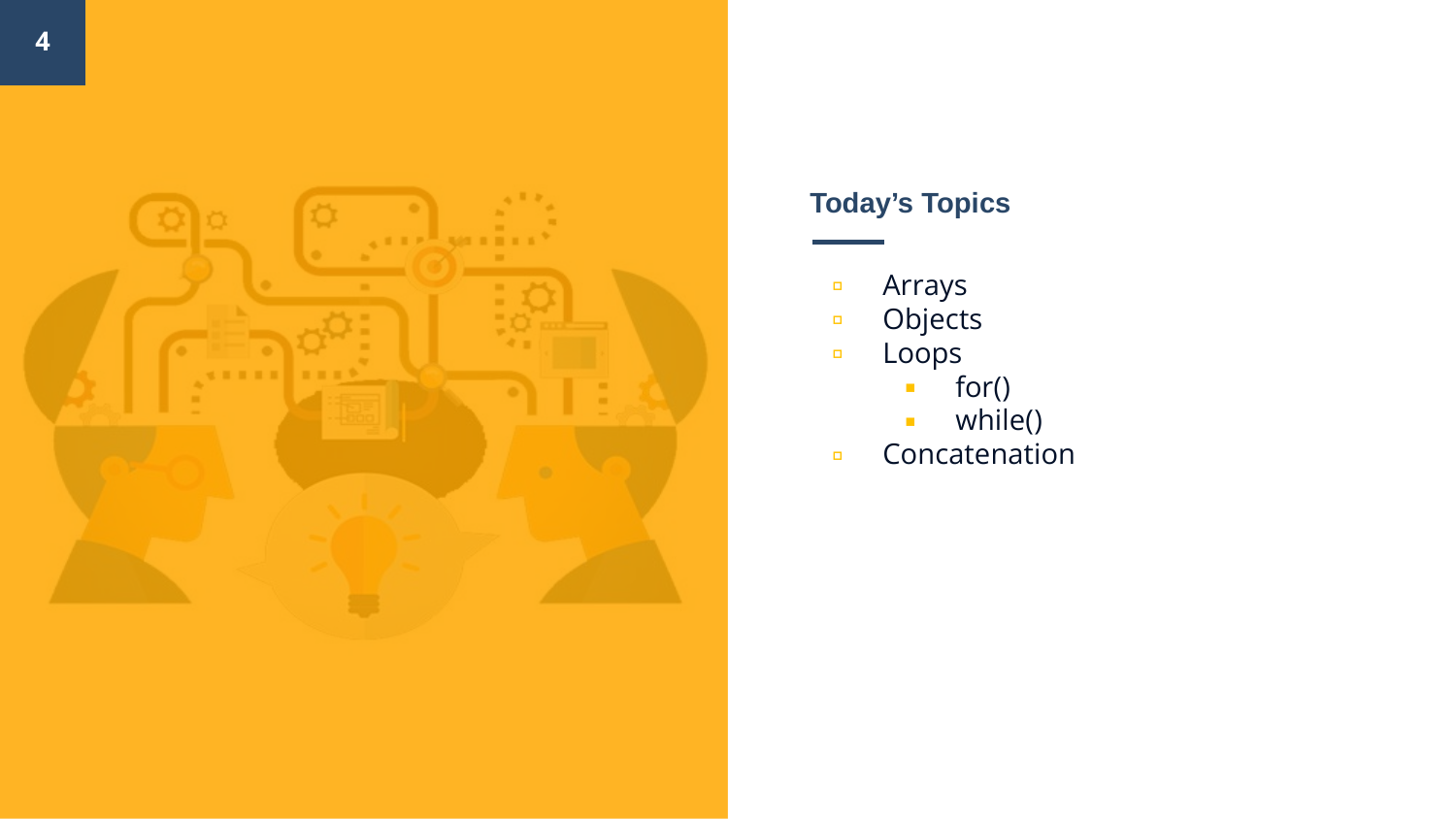

4
# Today’s Topics
Arrays
Objects
Loops
for()
while()
Concatenation